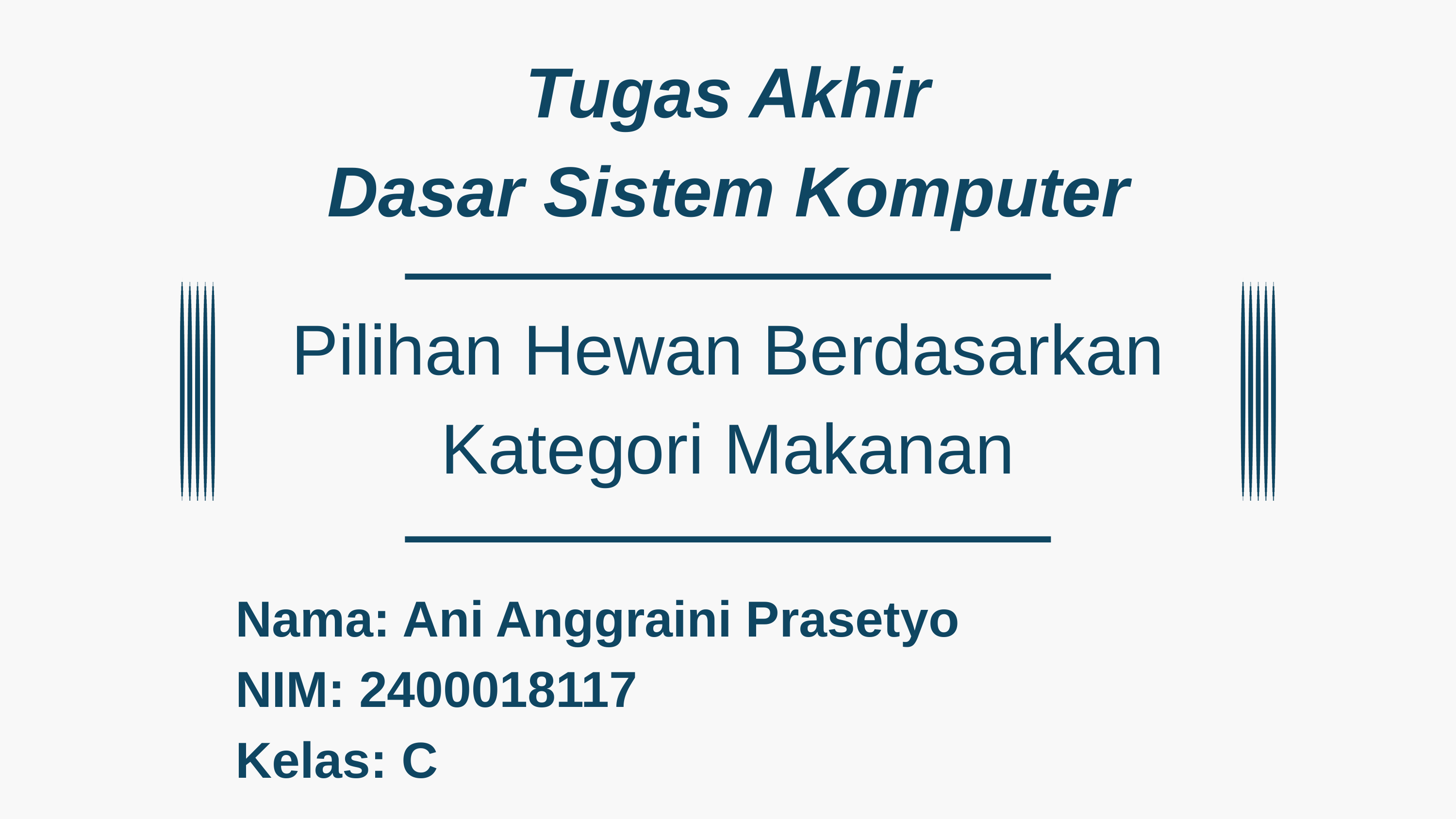

Tugas Akhir
Dasar Sistem Komputer

Pilihan Hewan Berdasarkan Kategori Makanan

Nama: Ani Anggraini Prasetyo
NIM: 2400018117
Kelas: C